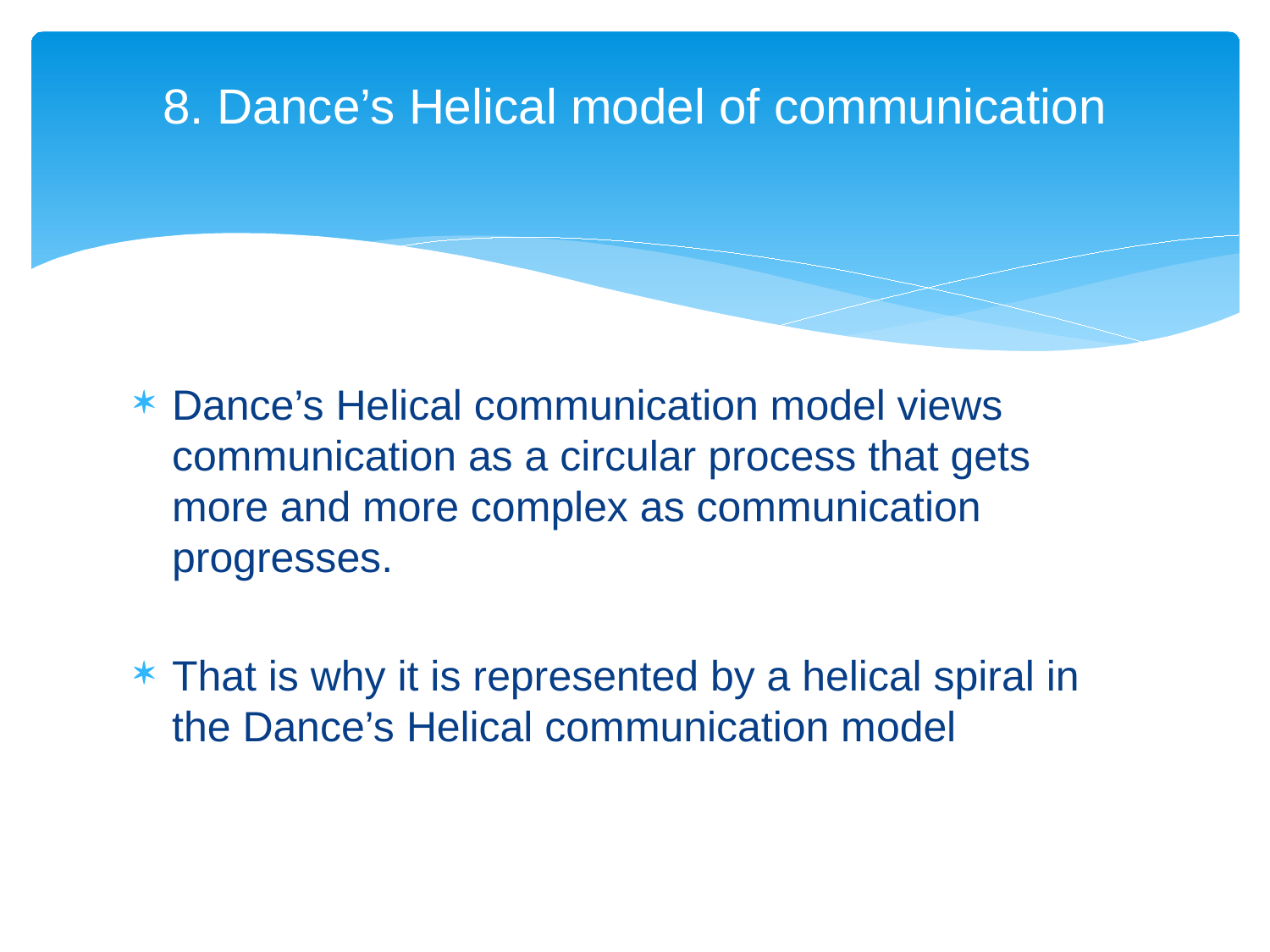

# 8. Dance’s Helical model of communication
Dance’s Helical communication model views communication as a circular process that gets more and more complex as communication progresses.

That is why it is represented by a helical spiral in the Dance’s Helical communication model